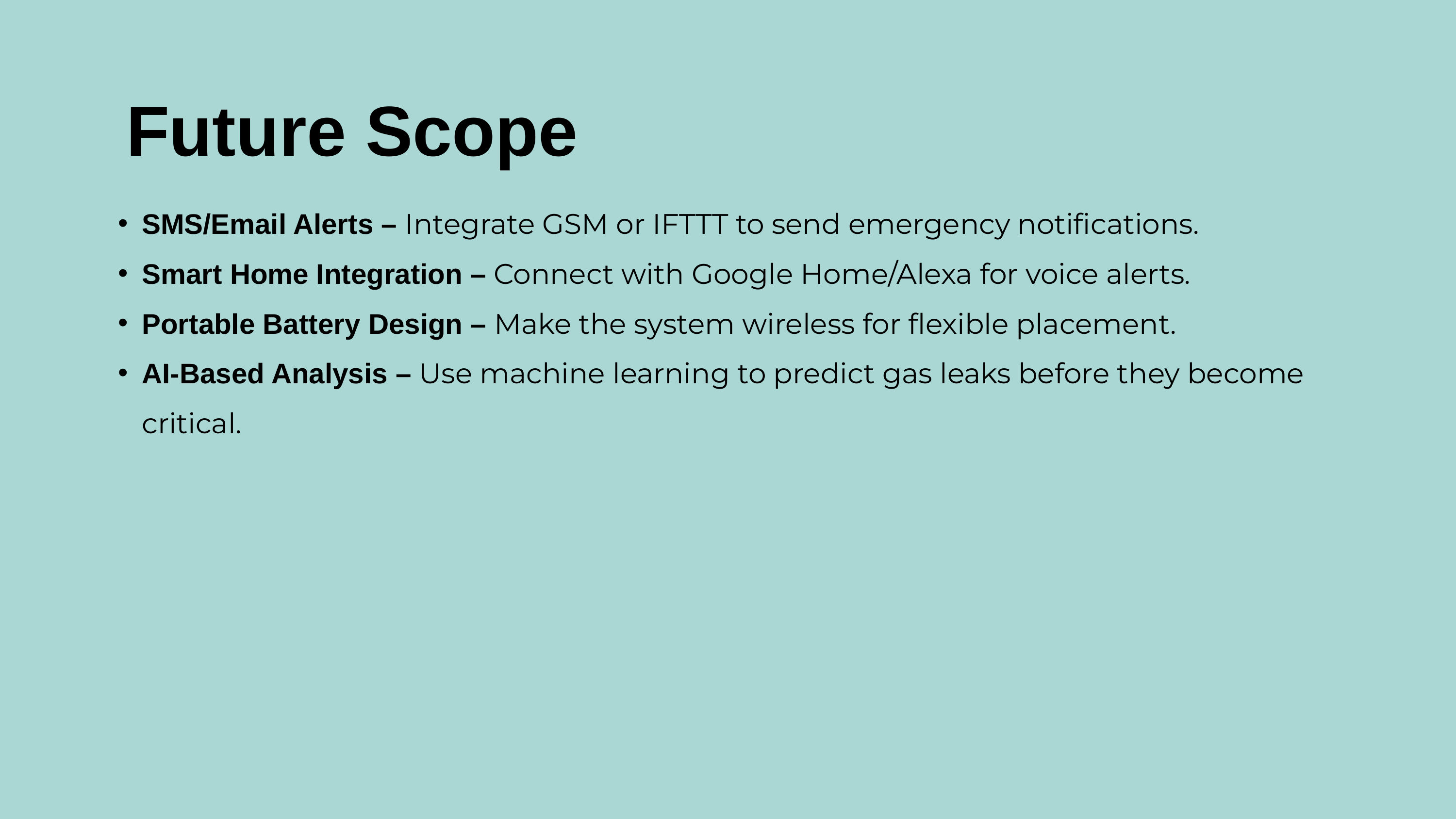

Future Scope
SMS/Email Alerts – Integrate GSM or IFTTT to send emergency notifications.
Smart Home Integration – Connect with Google Home/Alexa for voice alerts.
Portable Battery Design – Make the system wireless for flexible placement.
AI-Based Analysis – Use machine learning to predict gas leaks before they become critical.